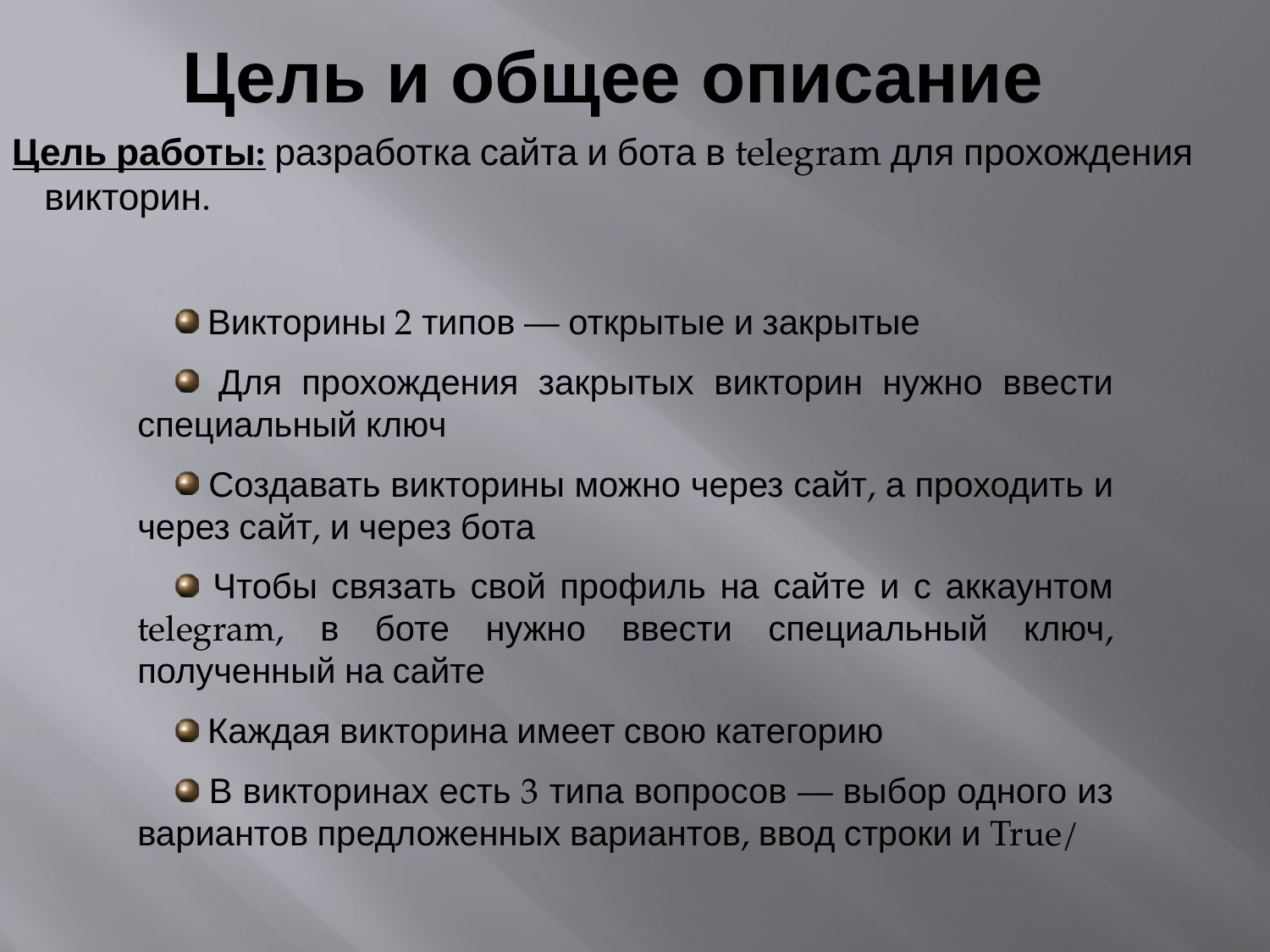

# Цель и общее описание
Цель работы: разработка сайта и бота в telegram для прохождения викторин.

 Викторины 2 типов — открытые и закрытые
 Для прохождения закрытых викторин нужно ввести специальный ключ
 Создавать викторины можно через сайт, а проходить и через сайт, и через бота
 Чтобы связать свой профиль на сайте и с аккаунтом telegram, в боте нужно ввести специальный ключ, полученный на сайте
 Каждая викторина имеет свою категорию
 В викторинах есть 3 типа вопросов — выбор одного из вариантов предложенных вариантов, ввод строки и True/